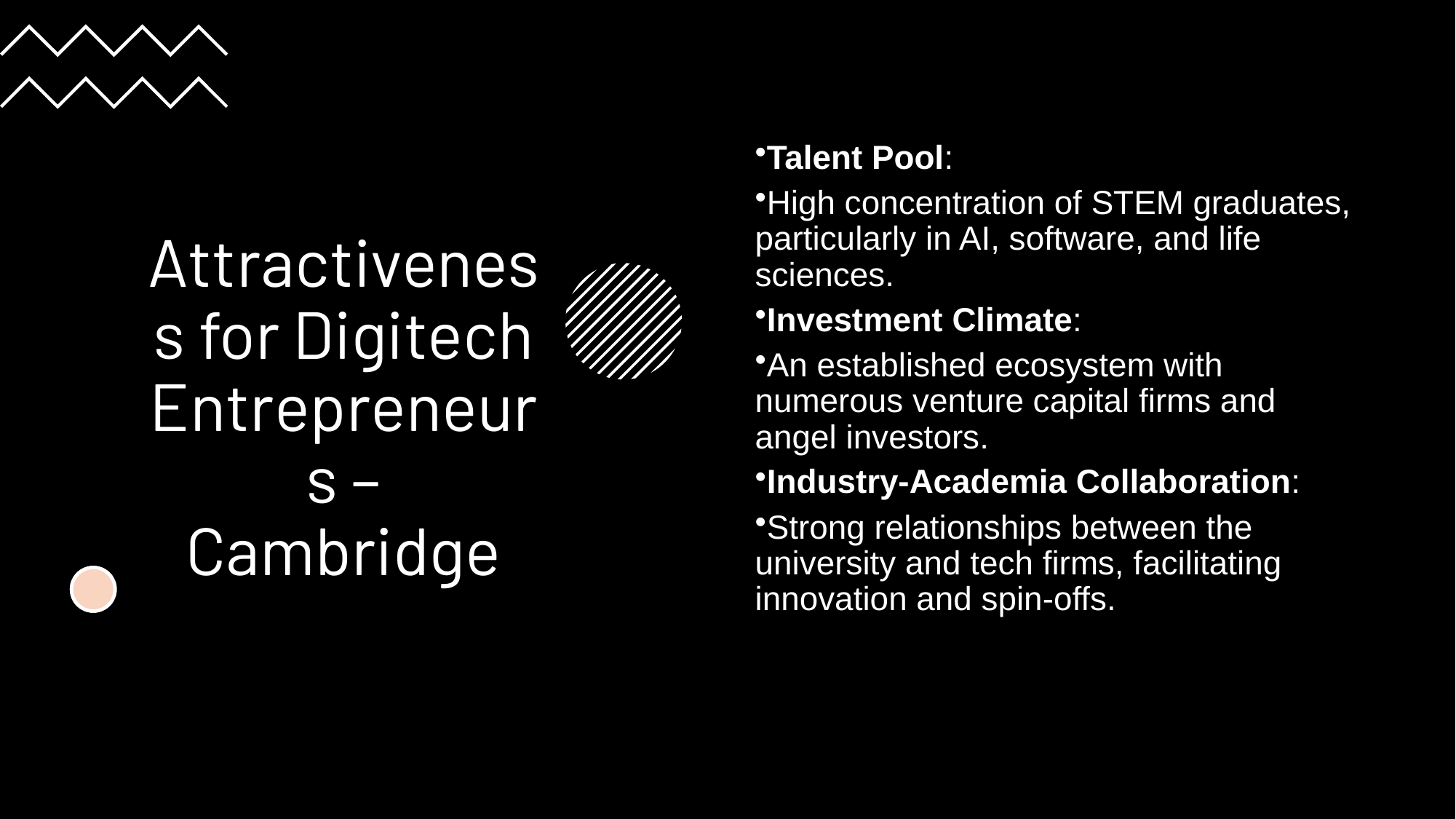

# Attractiveness for Digitech Entrepreneurs – Cambridge
Talent Pool:
High concentration of STEM graduates, particularly in AI, software, and life sciences.
Investment Climate:
An established ecosystem with numerous venture capital firms and angel investors.
Industry-Academia Collaboration:
Strong relationships between the university and tech firms, facilitating innovation and spin-offs.